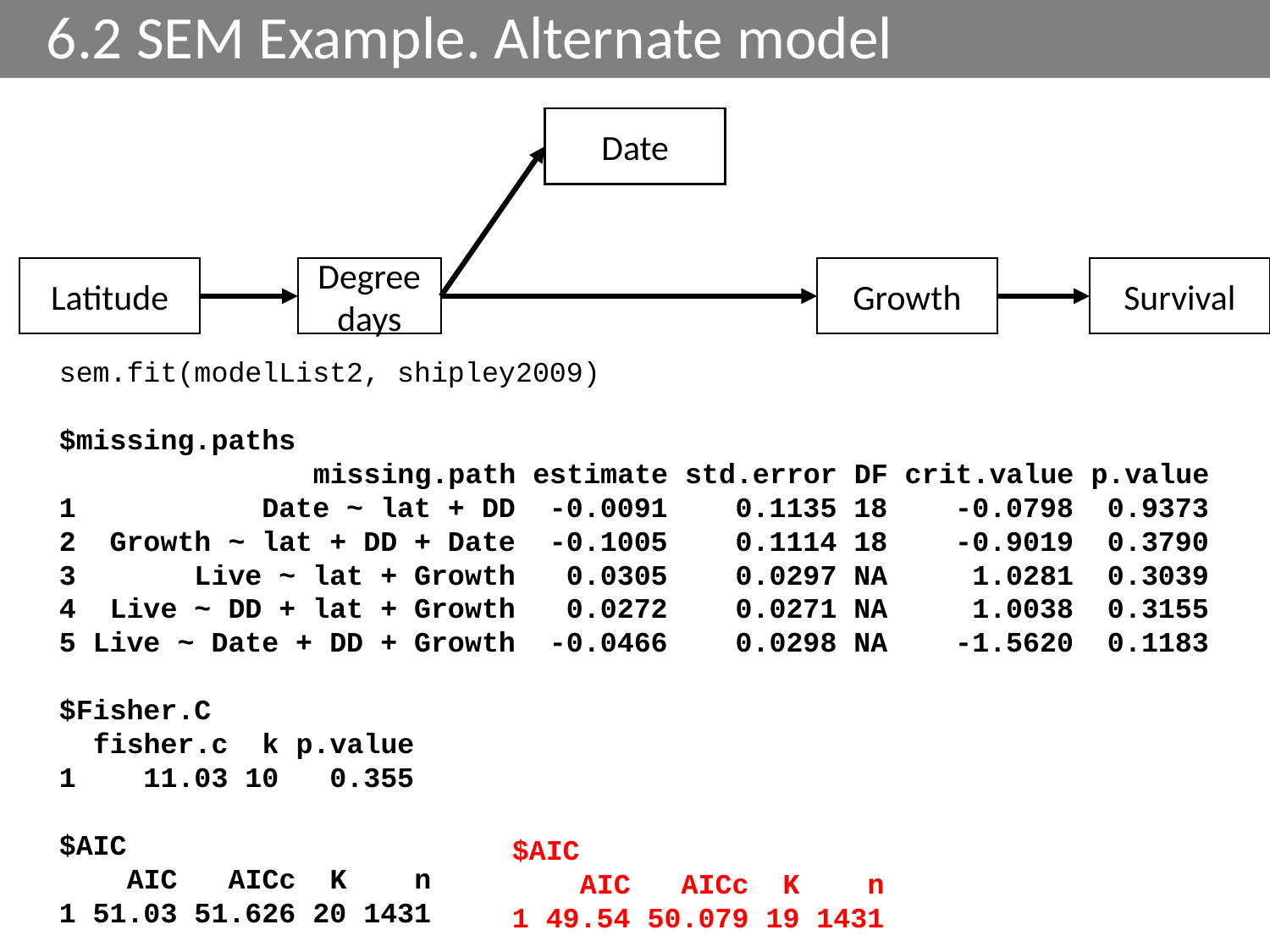

# 6.2 SEM Example. Alternate model
Date
Latitude
Degree days
Growth
Survival
sem.fit(modelList2, shipley2009)

$missing.paths
               missing.path estimate std.error DF crit.value p.value
1           Date ~ lat + DD  -0.0091    0.1135 18    -0.0798  0.9373
2  Growth ~ lat + DD + Date  -0.1005    0.1114 18    -0.9019  0.3790
3       Live ~ lat + Growth   0.0305    0.0297 NA     1.0281  0.3039
4  Live ~ DD + lat + Growth   0.0272    0.0271 NA     1.0038  0.3155
5 Live ~ Date + DD + Growth  -0.0466    0.0298 NA    -1.5620  0.1183

$Fisher.C
  fisher.c  k p.value
1    11.03 10   0.355

$AIC
    AIC   AICc  K    n
1 51.03 51.626 20 1431
$AIC
    AIC   AICc  K    n
1 49.54 50.079 19 1431